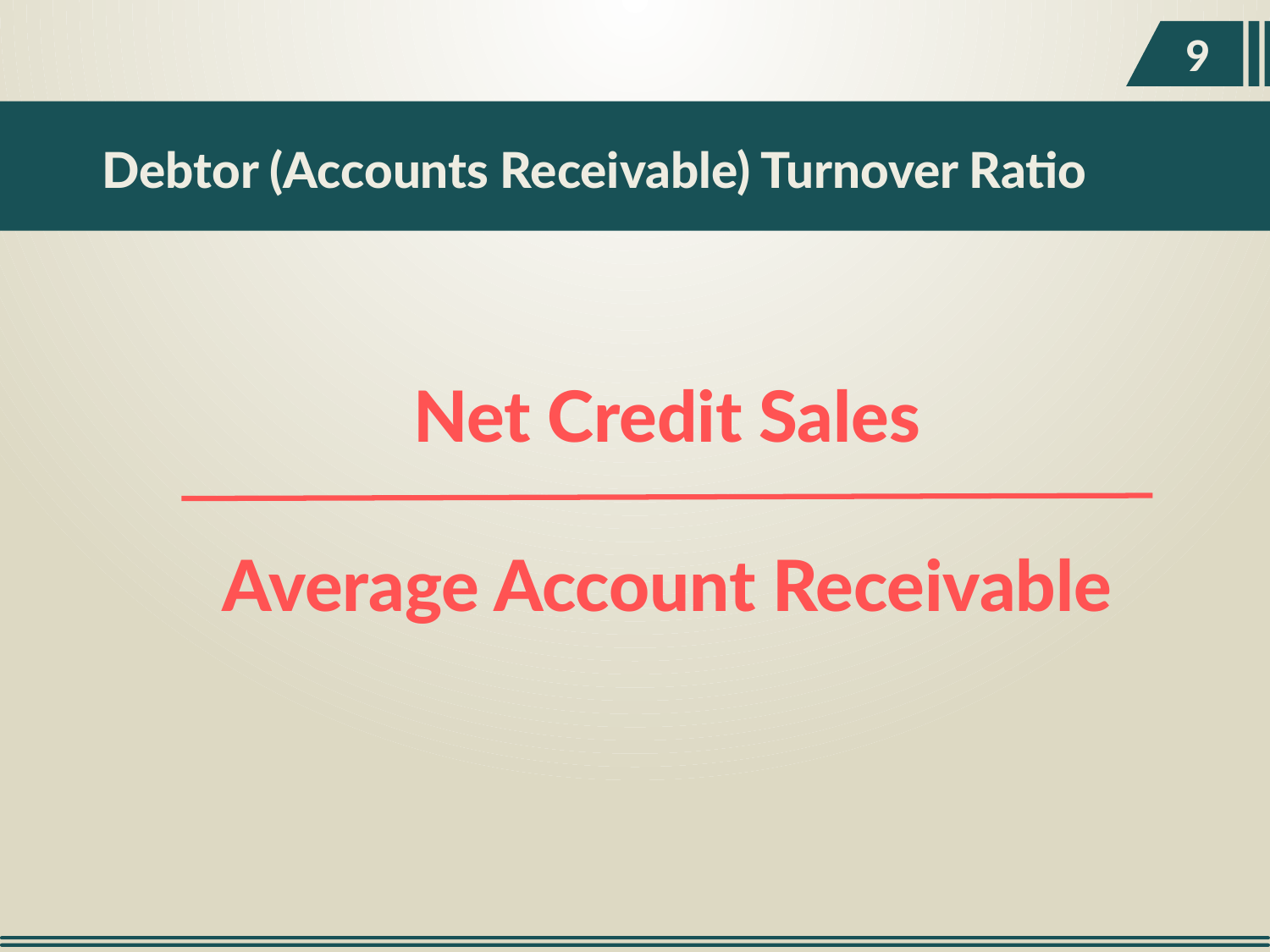

9
Debtor (Accounts Receivable) Turnover Ratio
Net Credit Sales

Average Account Receivable